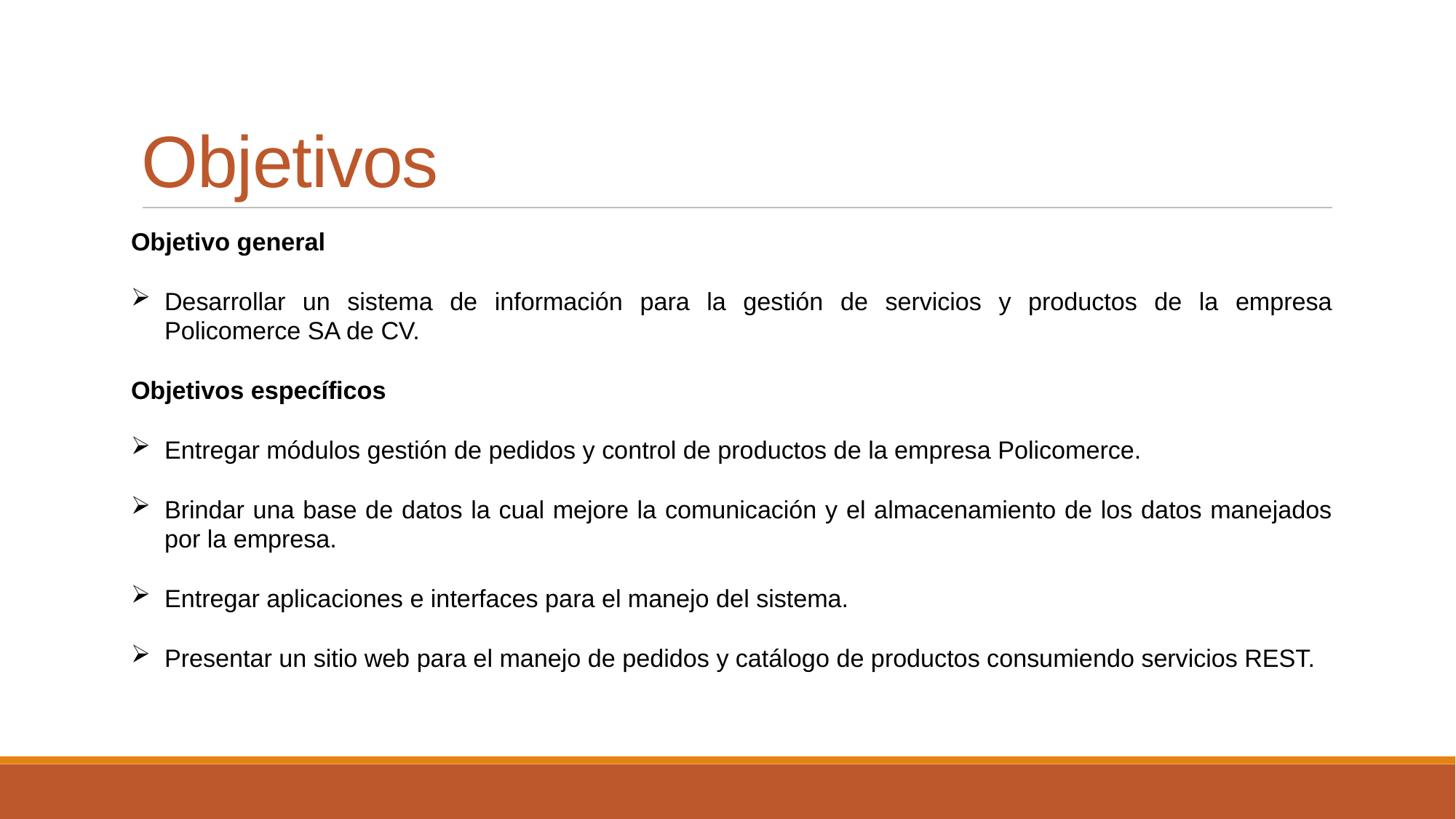

Objetivos
Objetivo general

Desarrollar un sistema de información para la gestión de servicios y productos de la empresa Policomerce SA de CV.

Objetivos específicos

Entregar módulos gestión de pedidos y control de productos de la empresa Policomerce.

Brindar una base de datos la cual mejore la comunicación y el almacenamiento de los datos manejados por la empresa.

Entregar aplicaciones e interfaces para el manejo del sistema.

Presentar un sitio web para el manejo de pedidos y catálogo de productos consumiendo servicios REST.